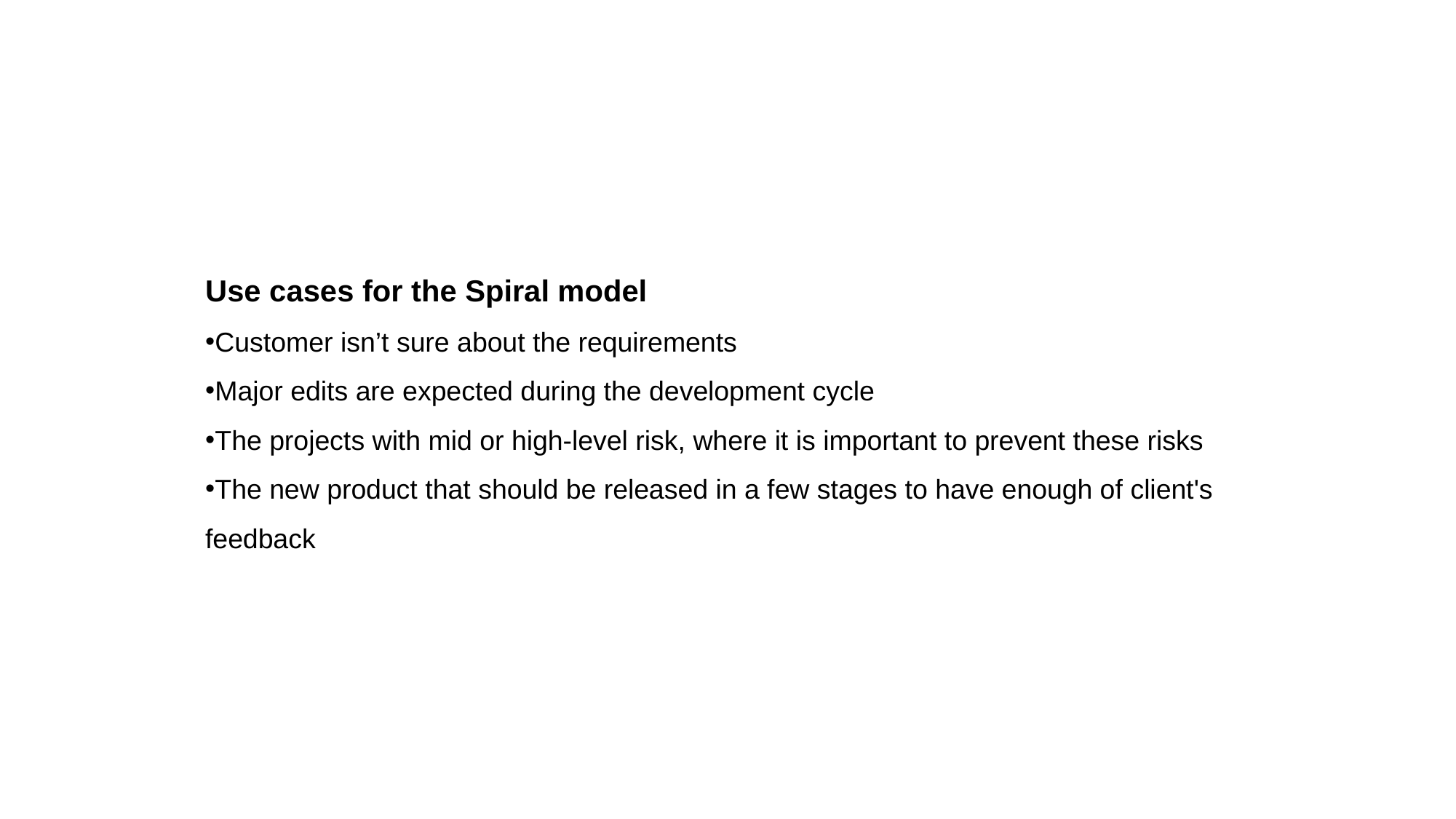

Use cases for the Spiral model
Customer isn’t sure about the requirements
Major edits are expected during the development cycle
The projects with mid or high-level risk, where it is important to prevent these risks
The new product that should be released in a few stages to have enough of client's feedback